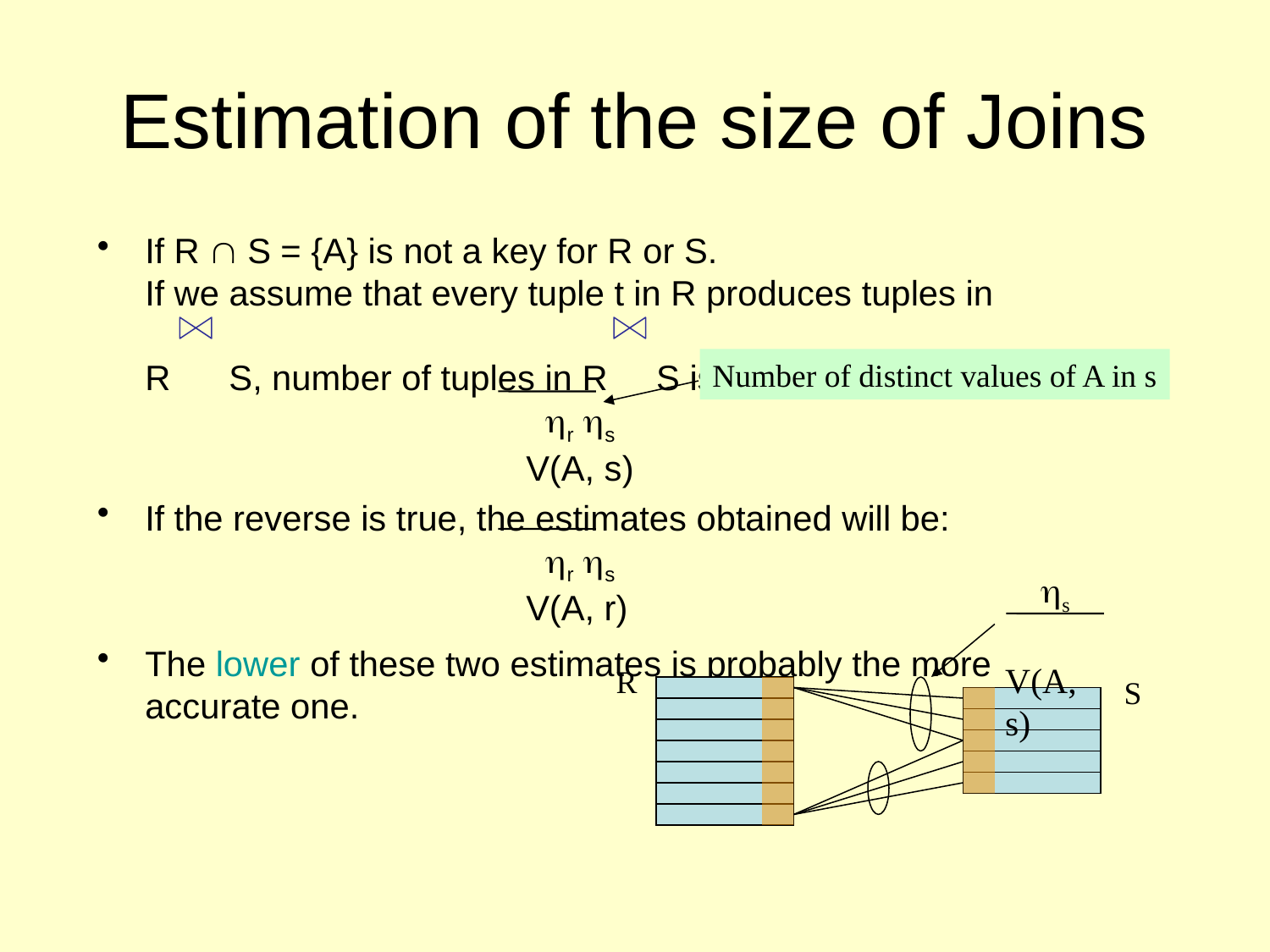

# Estimation of the size of Joins
If R ∩ S = {A} is not a key for R or S.
If we assume that every tuple t in R produces tuples in
R      S, number of tuples in R     S is estimated to be:
			  ηr ηs
			V(A, s)
If the reverse is true, the estimates obtained will be:
			  ηr ηs
			V(A, r)
The lower of these two estimates is probably the more accurate one.

Number of distinct values of A in s

    ηs
V(A, s)

R
S